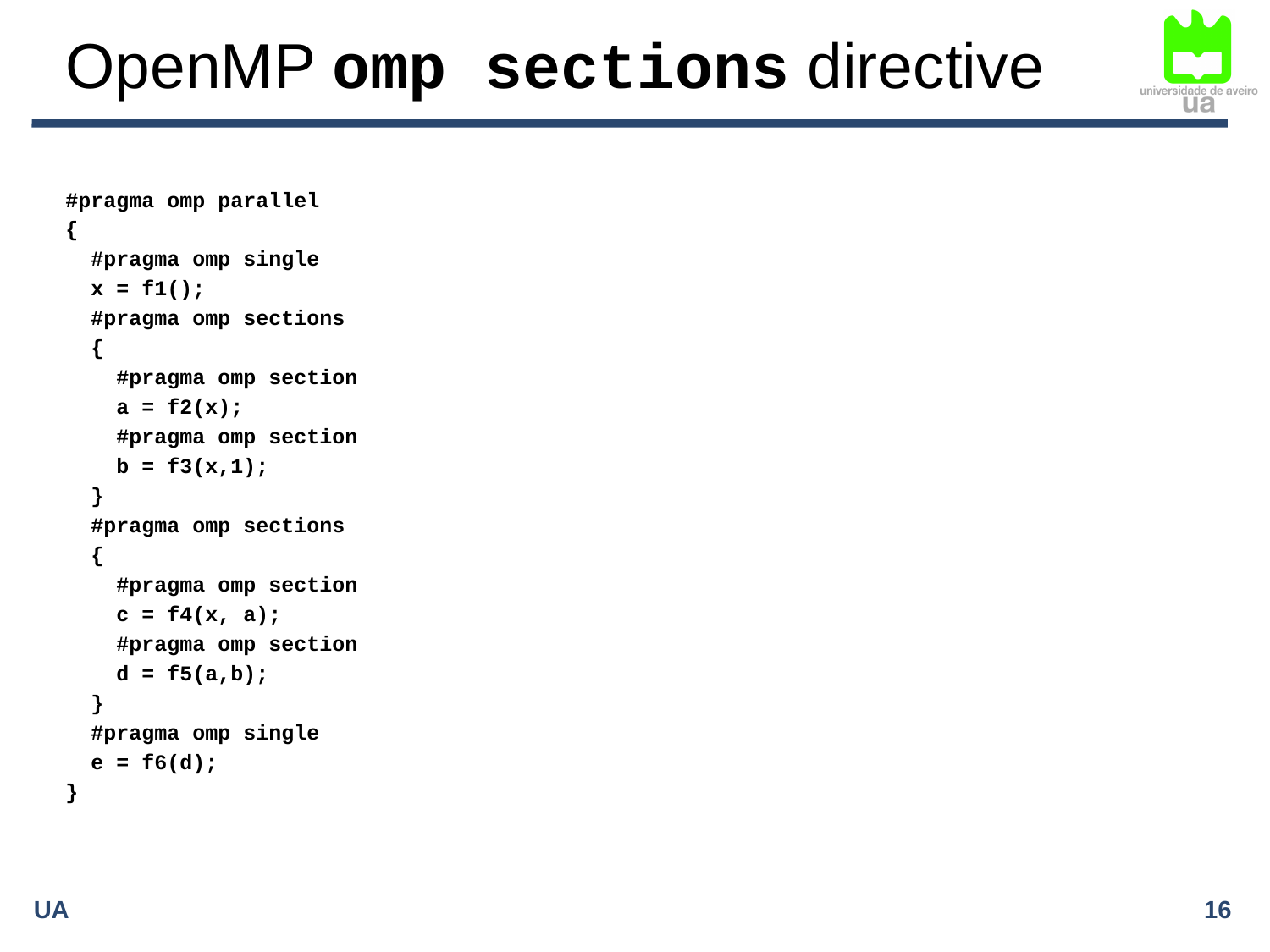

# OpenMP omp sections directive
#pragma omp parallel
{
  #pragma omp single
  x = f1();
  #pragma omp sections
  {
    #pragma omp section
    a = f2(x);
    #pragma omp section
    b = f3(x,1);
  }
  #pragma omp sections
  {
    #pragma omp section
    c = f4(x, a);
    #pragma omp section
    d = f5(a,b);
  }
  #pragma omp single
  e = f6(d);
}